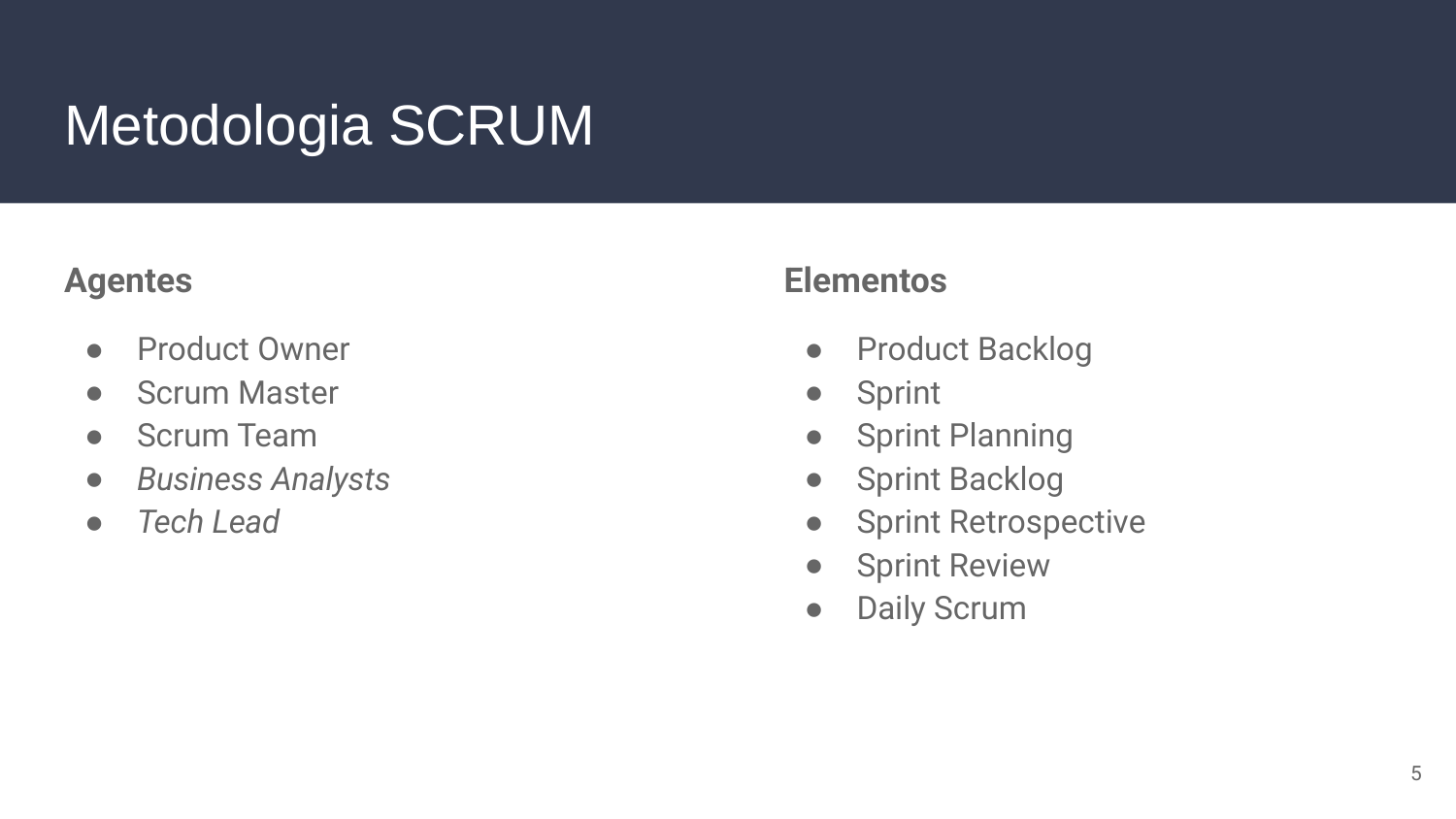

# Metodologia SCRUM
Agentes
Product Owner
Scrum Master
Scrum Team
Business Analysts
Tech Lead
Elementos
Product Backlog
Sprint
Sprint Planning
Sprint Backlog
Sprint Retrospective
Sprint Review
Daily Scrum
5